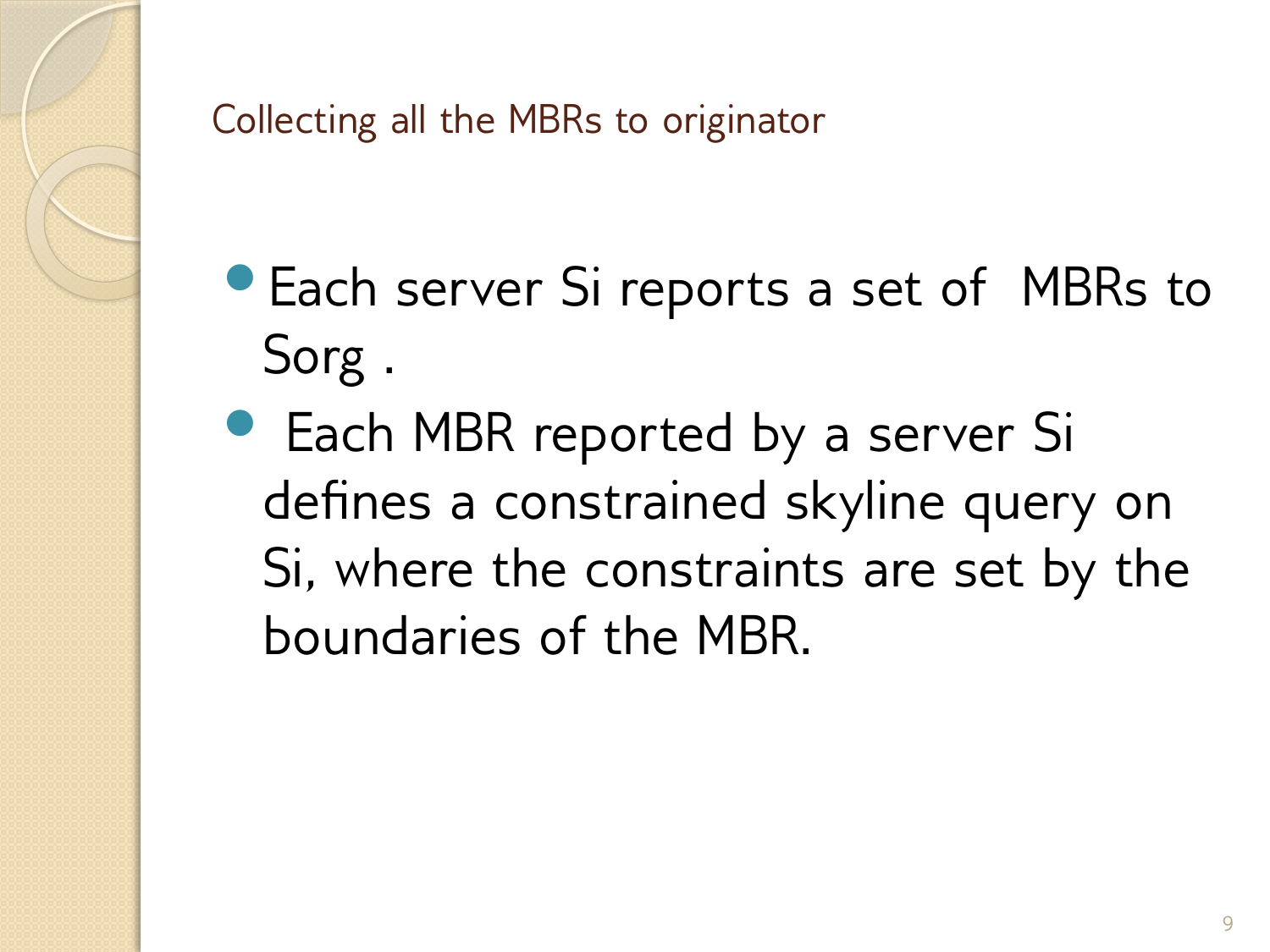

# Collecting all the MBRs to originator
Each server Si reports a set of  MBRs to Sorg .
 Each MBR reported by a server Si defines a constrained skyline query on Si, where the constraints are set by the boundaries of the MBR.

9